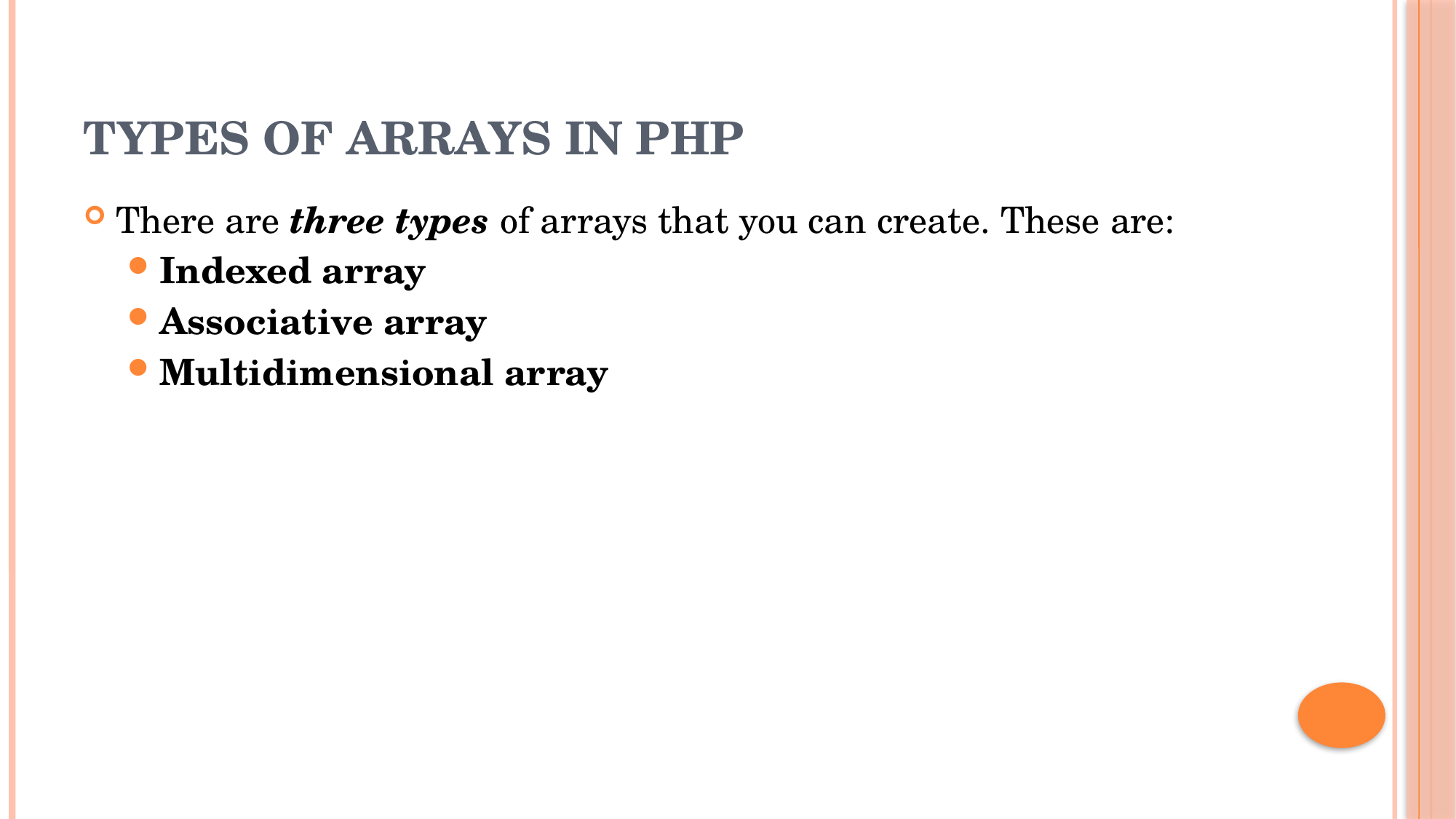

# Types of Arrays in PHP
There are three types of arrays that you can create. These are:
Indexed array
Associative array
Multidimensional array